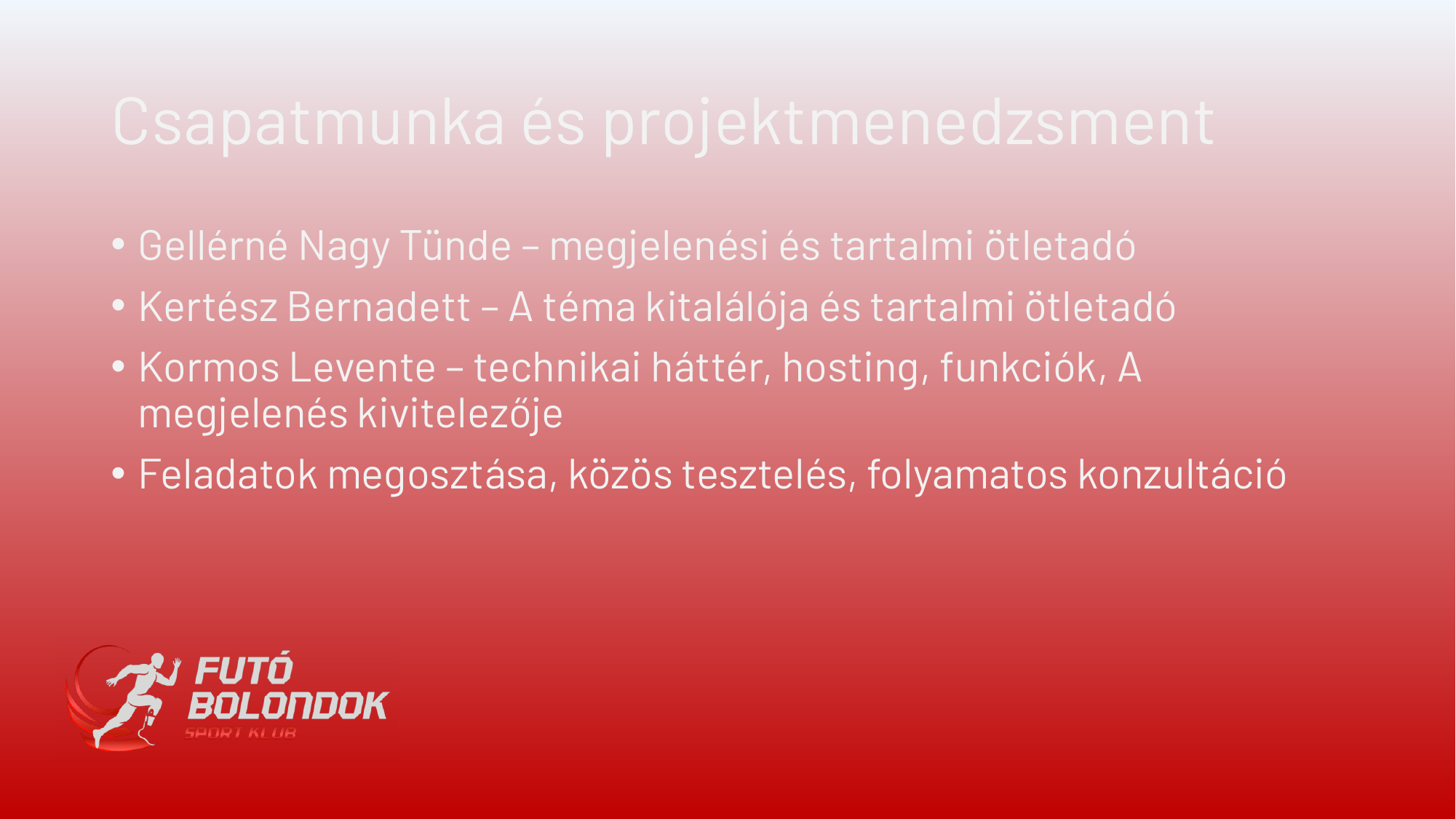

# Csapatmunka és projektmenedzsment
Gellérné Nagy Tünde – megjelenési és tartalmi ötletadó
Kertész Bernadett – A téma kitalálója és tartalmi ötletadó
Kormos Levente – technikai háttér, hosting, funkciók, A megjelenés kivitelezője
Feladatok megosztása, közös tesztelés, folyamatos konzultáció